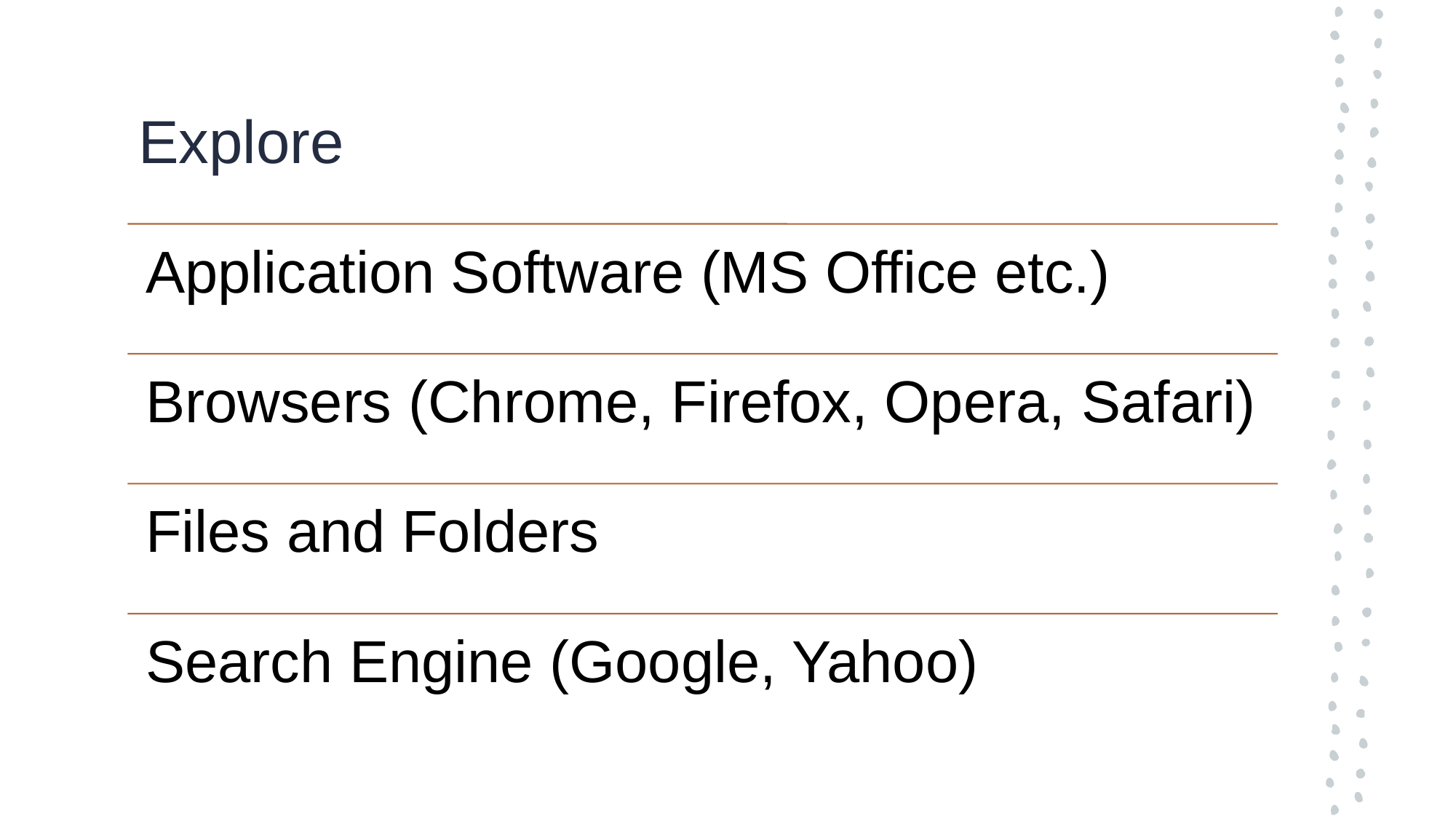

# Explore
Application Software (MS Office etc.)
Browsers (Chrome, Firefox, Opera, Safari)
Files and Folders
Search Engine (Google, Yahoo)